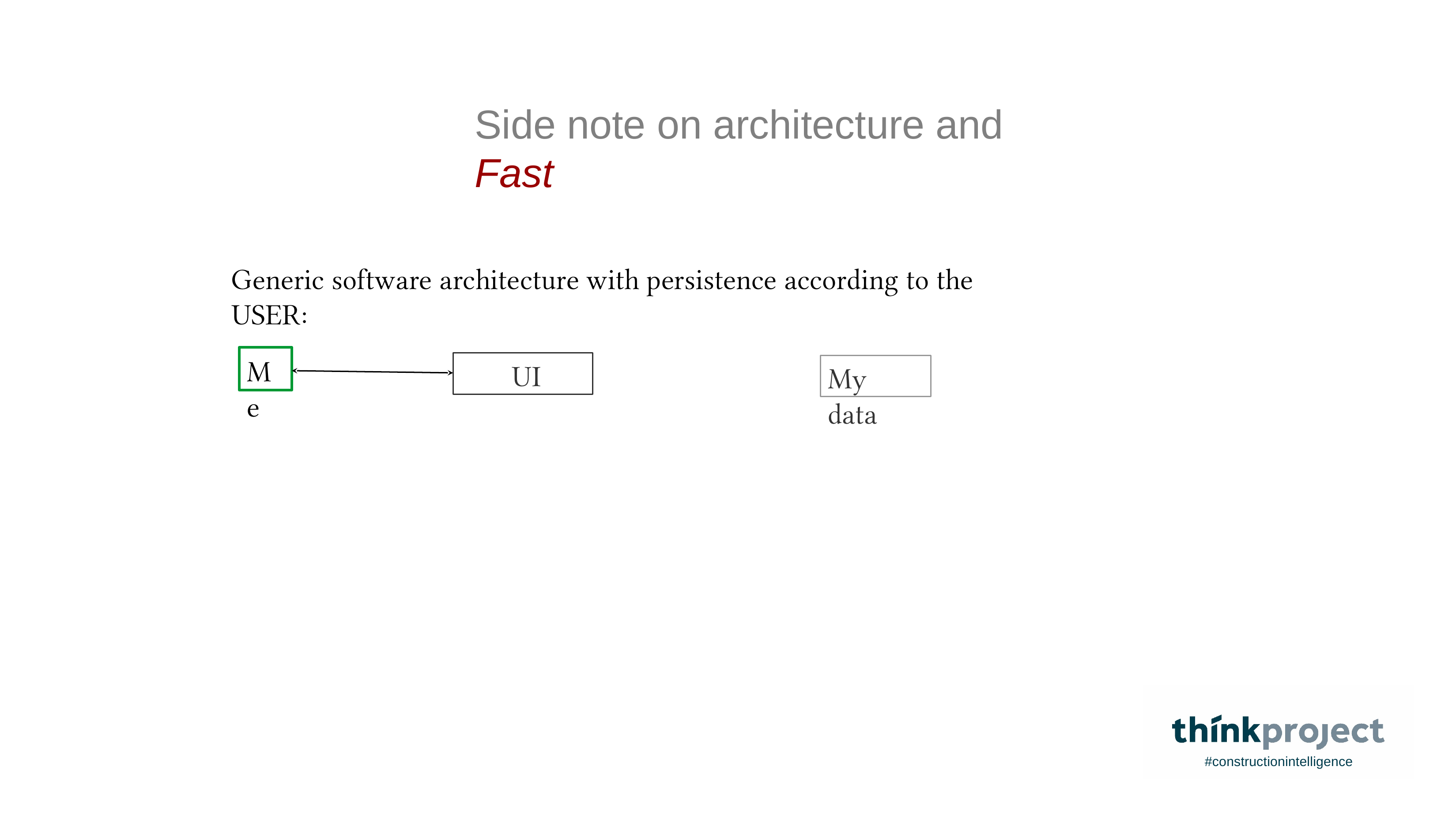

Side note on architecture and Fast
Generic software architecture with persistence according to the USER:
Me
       UI
My data